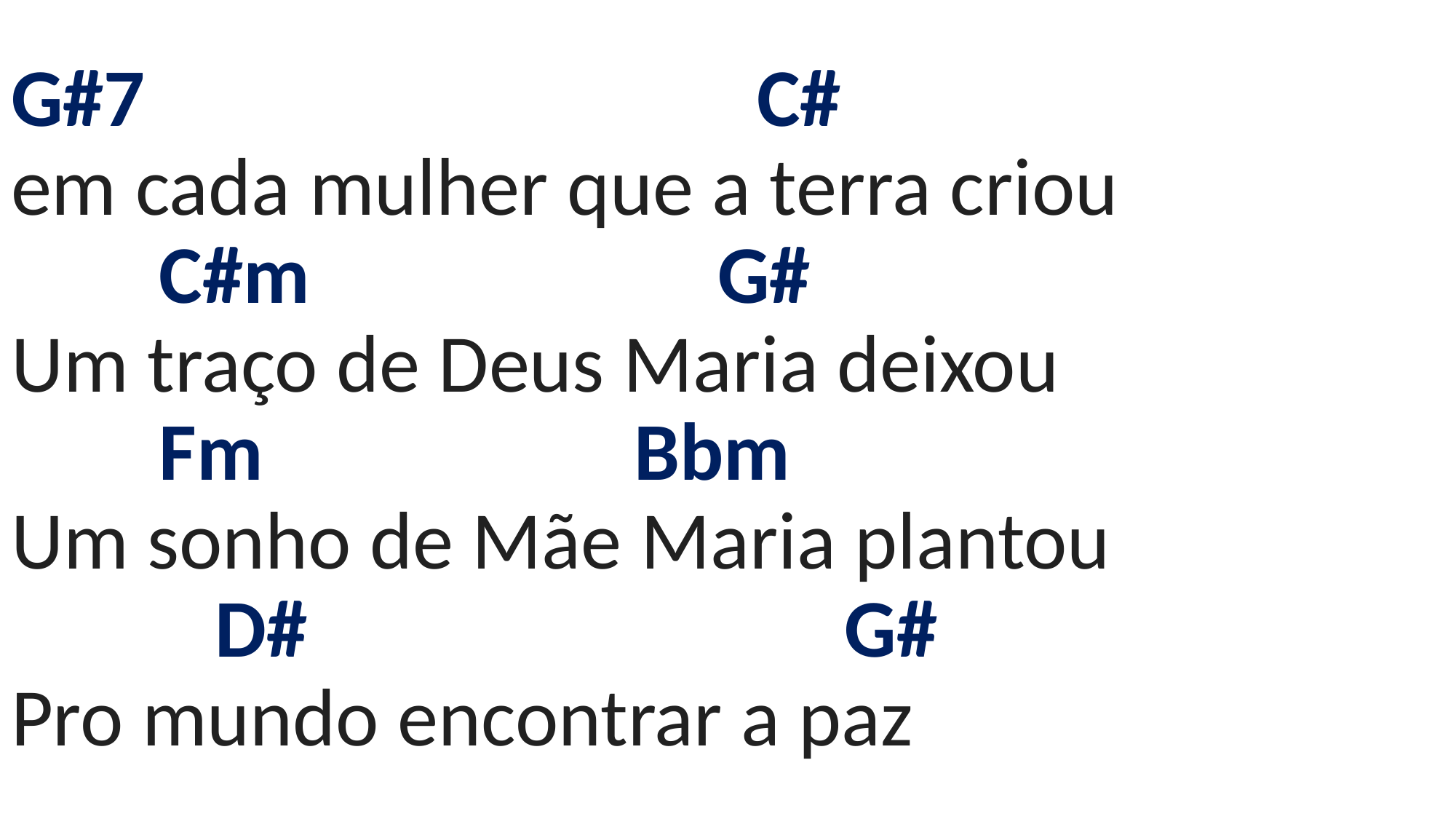

# G#7                                 C# em cada mulher que a terra criou C#m                      G# Um traço de Deus Maria deixou Fm                    Bbm Um sonho de Mãe Maria plantou D#                             G# Pro mundo encontrar a paz